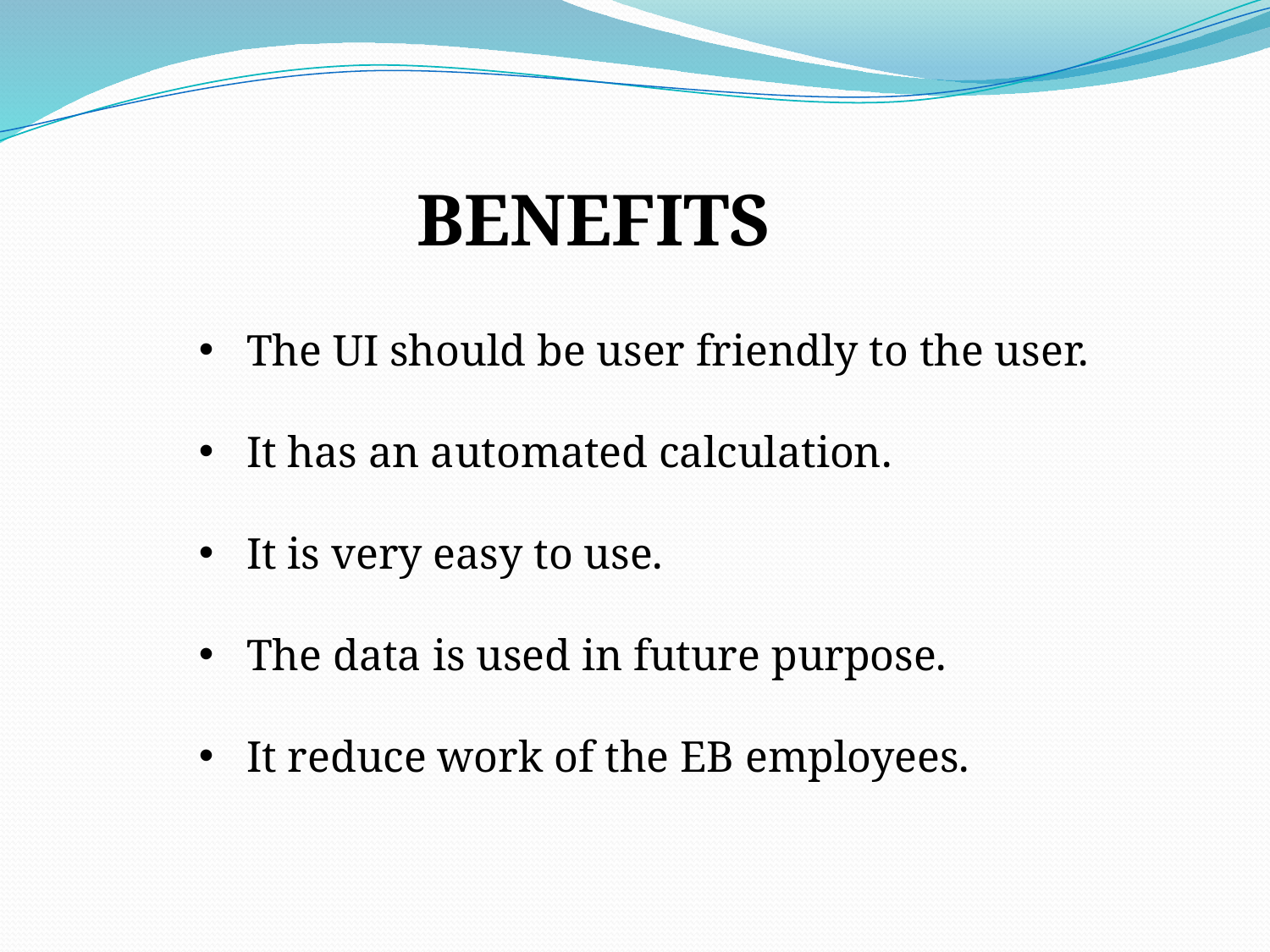

BENEFITS
The UI should be user friendly to the user.

It has an automated calculation.

It is very easy to use.

The data is used in future purpose.

It reduce work of the EB employees.